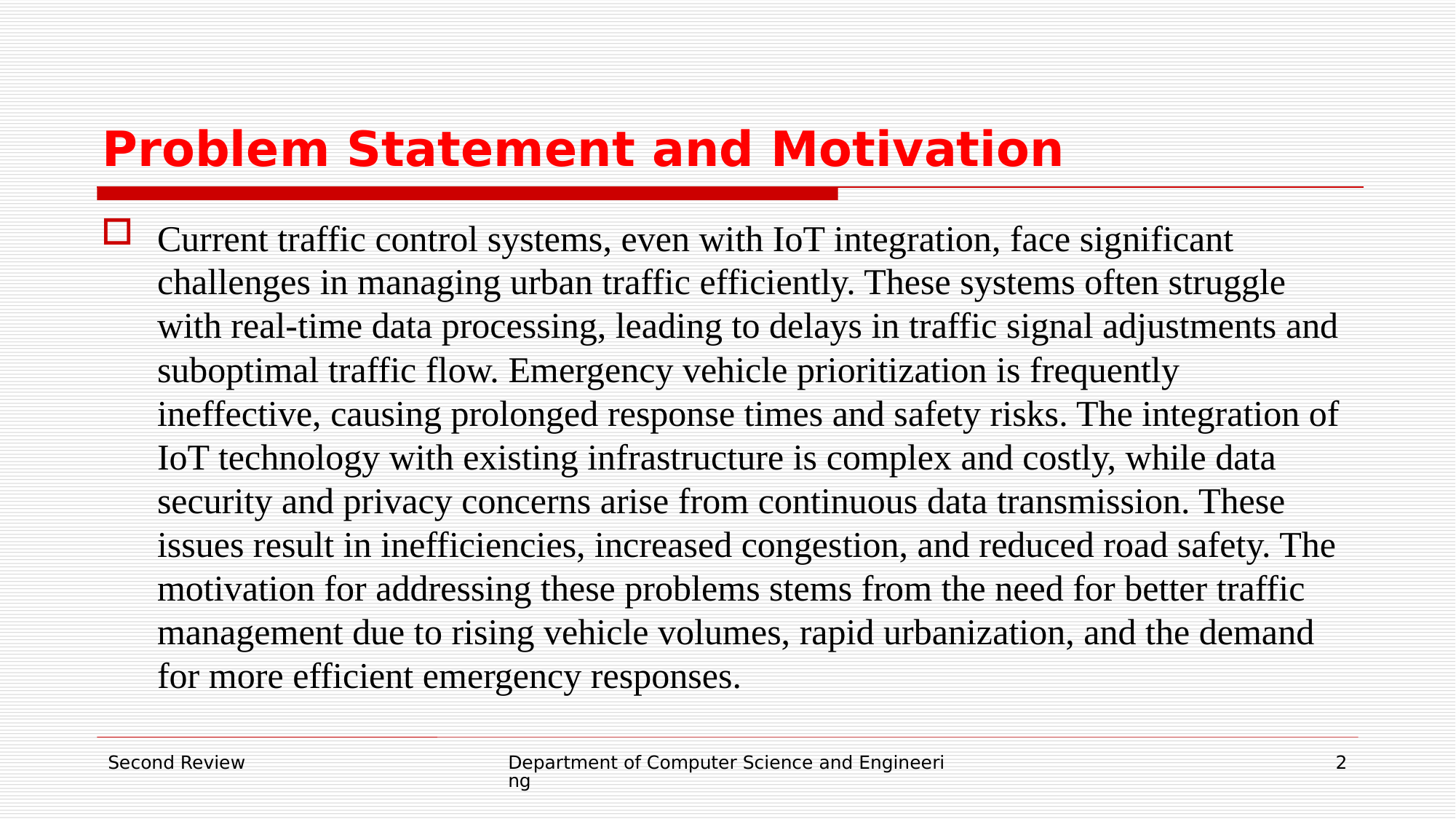

# Problem Statement and Motivation
Current traffic control systems, even with IoT integration, face significant challenges in managing urban traffic efficiently. These systems often struggle with real-time data processing, leading to delays in traffic signal adjustments and suboptimal traffic flow. Emergency vehicle prioritization is frequently ineffective, causing prolonged response times and safety risks. The integration of IoT technology with existing infrastructure is complex and costly, while data security and privacy concerns arise from continuous data transmission. These issues result in inefficiencies, increased congestion, and reduced road safety. The motivation for addressing these problems stems from the need for better traffic management due to rising vehicle volumes, rapid urbanization, and the demand for more efficient emergency responses.

Second Review
Department of Computer Science and Engineering
2